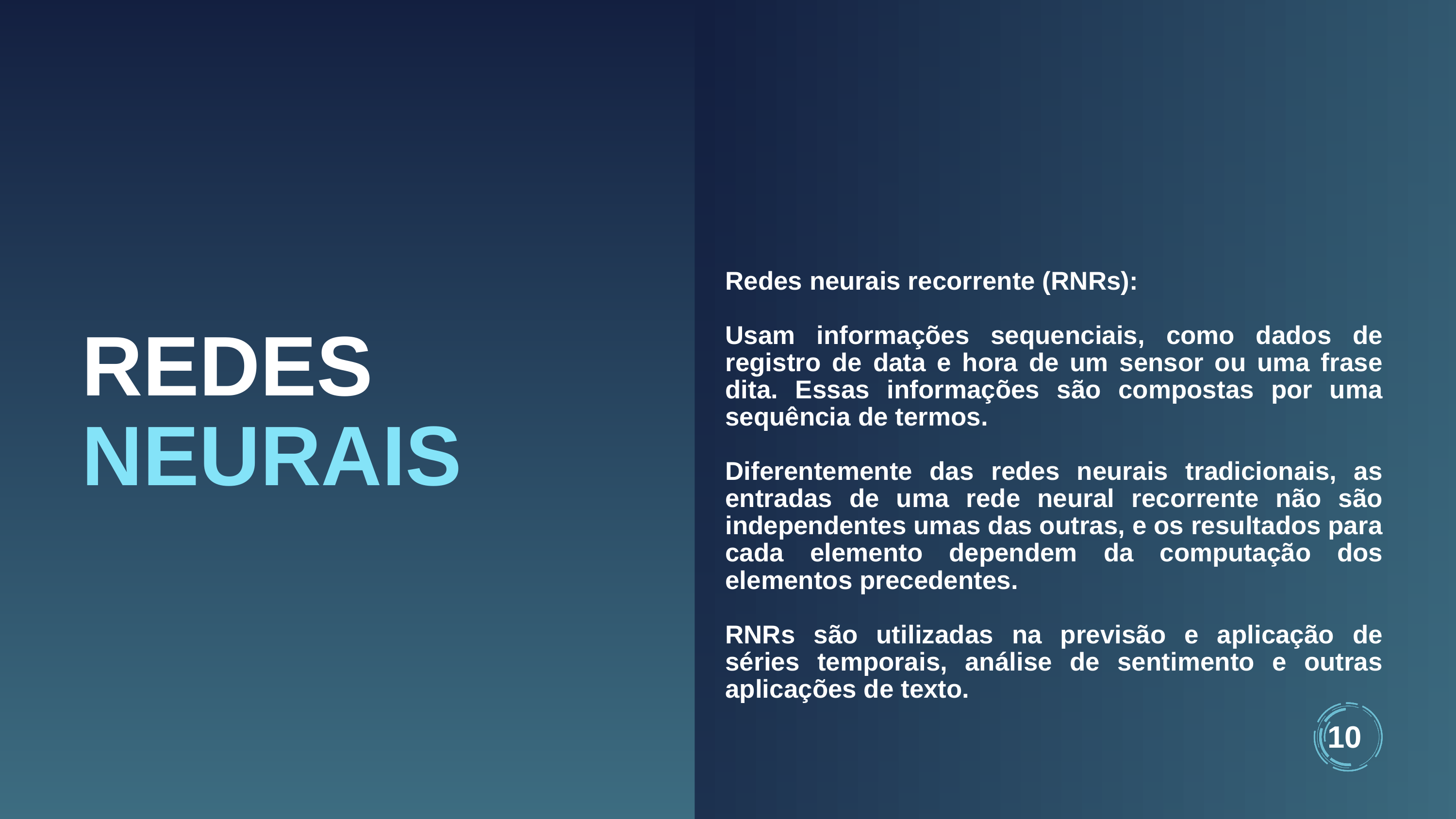

Redes neurais recorrente (RNRs):

Usam informações sequenciais, como dados de registro de data e hora de um sensor ou uma frase dita. Essas informações são compostas por uma sequência de termos.

Diferentemente das redes neurais tradicionais, as entradas de uma rede neural recorrente não são independentes umas das outras, e os resultados para cada elemento dependem da computação dos elementos precedentes.

RNRs são utilizadas na previsão e aplicação de séries temporais, análise de sentimento e outras aplicações de texto.

REDES NEURAIS

10